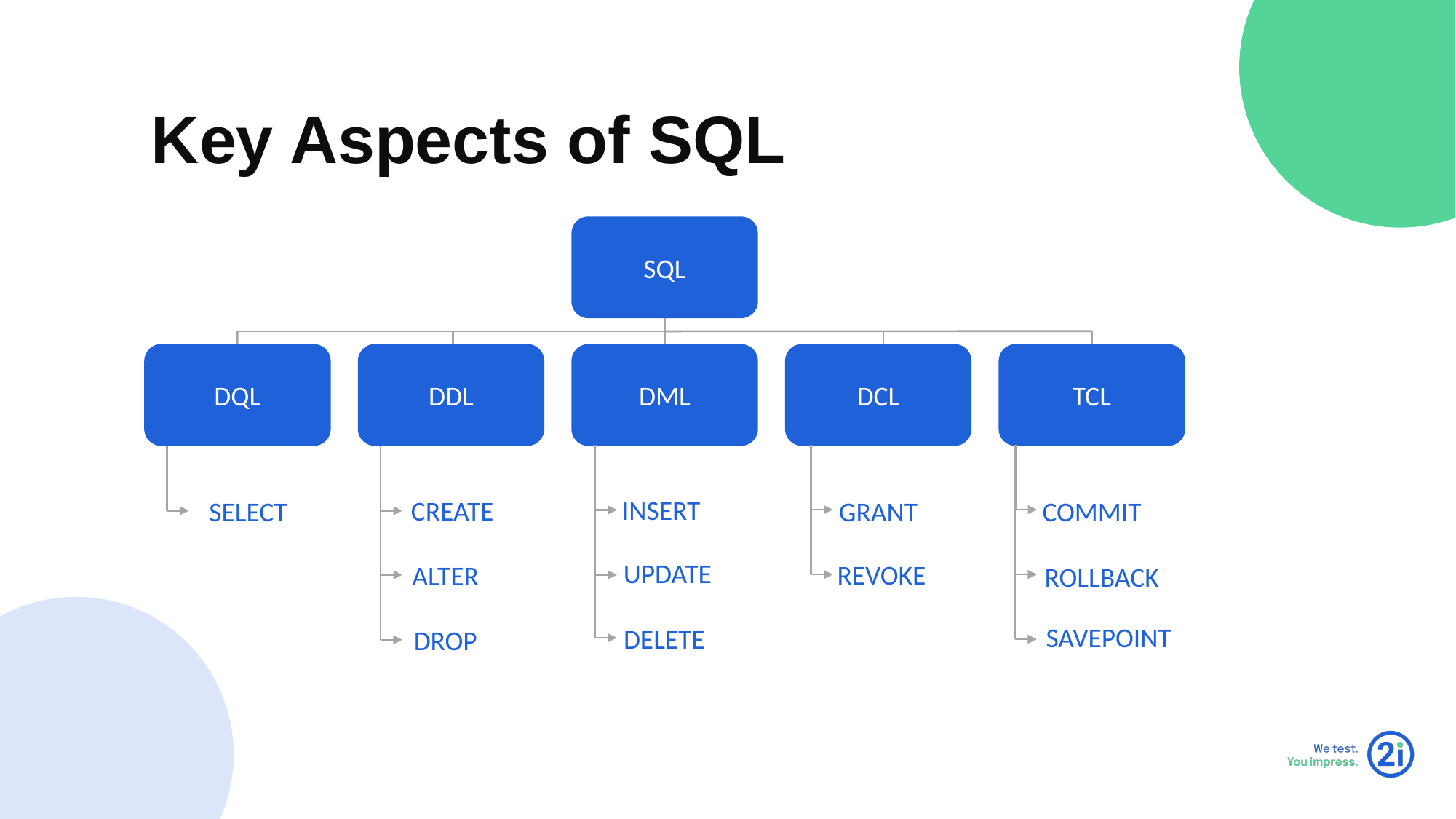

Key Aspects of SQL
SQL
DQL
DDL
DML
DCL
TCL
INSERT
CREATE
SELECT
GRANT
COMMIT
UPDATE
REVOKE
ALTER
ROLLBACK
SAVEPOINT
DELETE
DROP